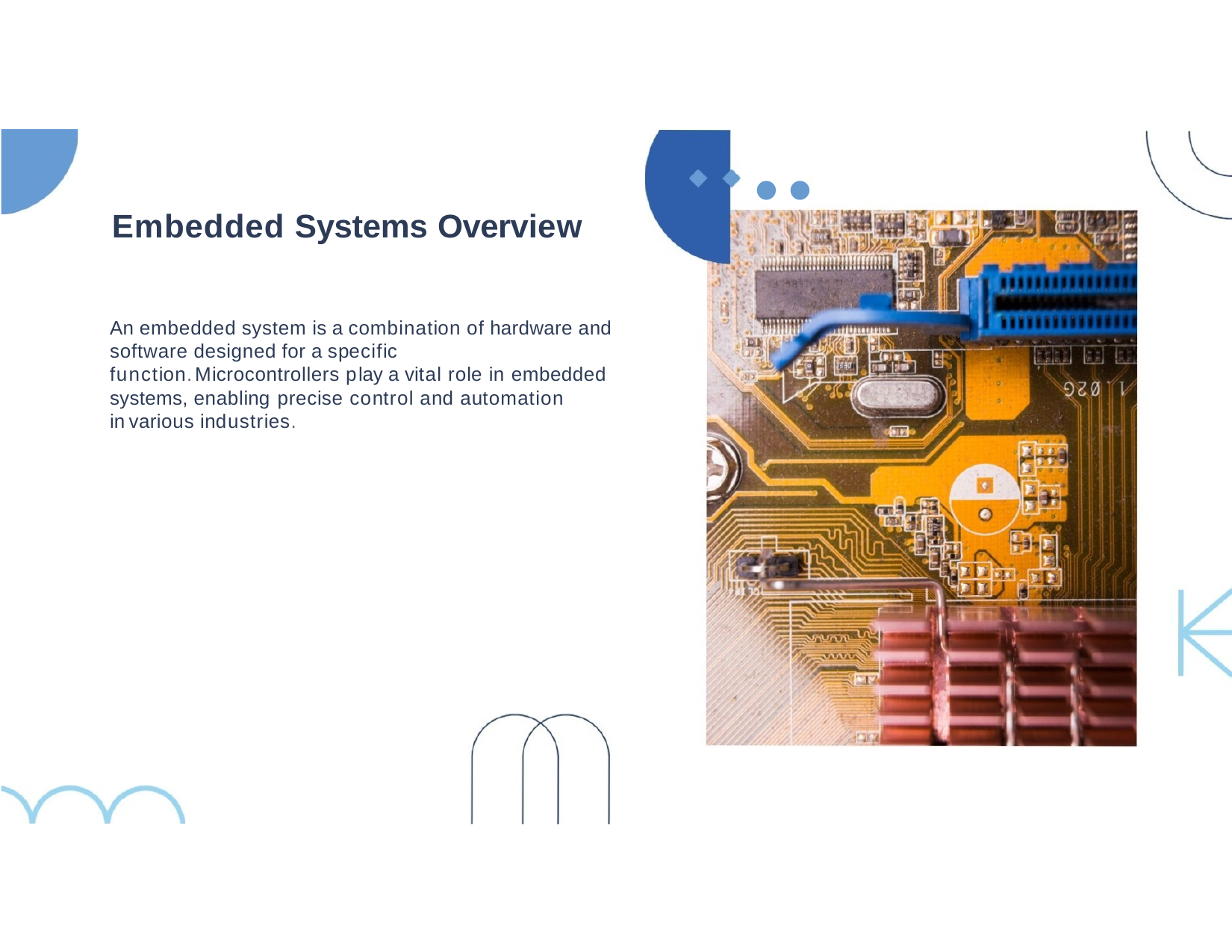

••
# Embedded Systems Overview
An embedded system is a combination of hardware and software designed for a specific function.Microcontrollers play a vital role in embedded systems, enabling precise control and automation invarious industries.